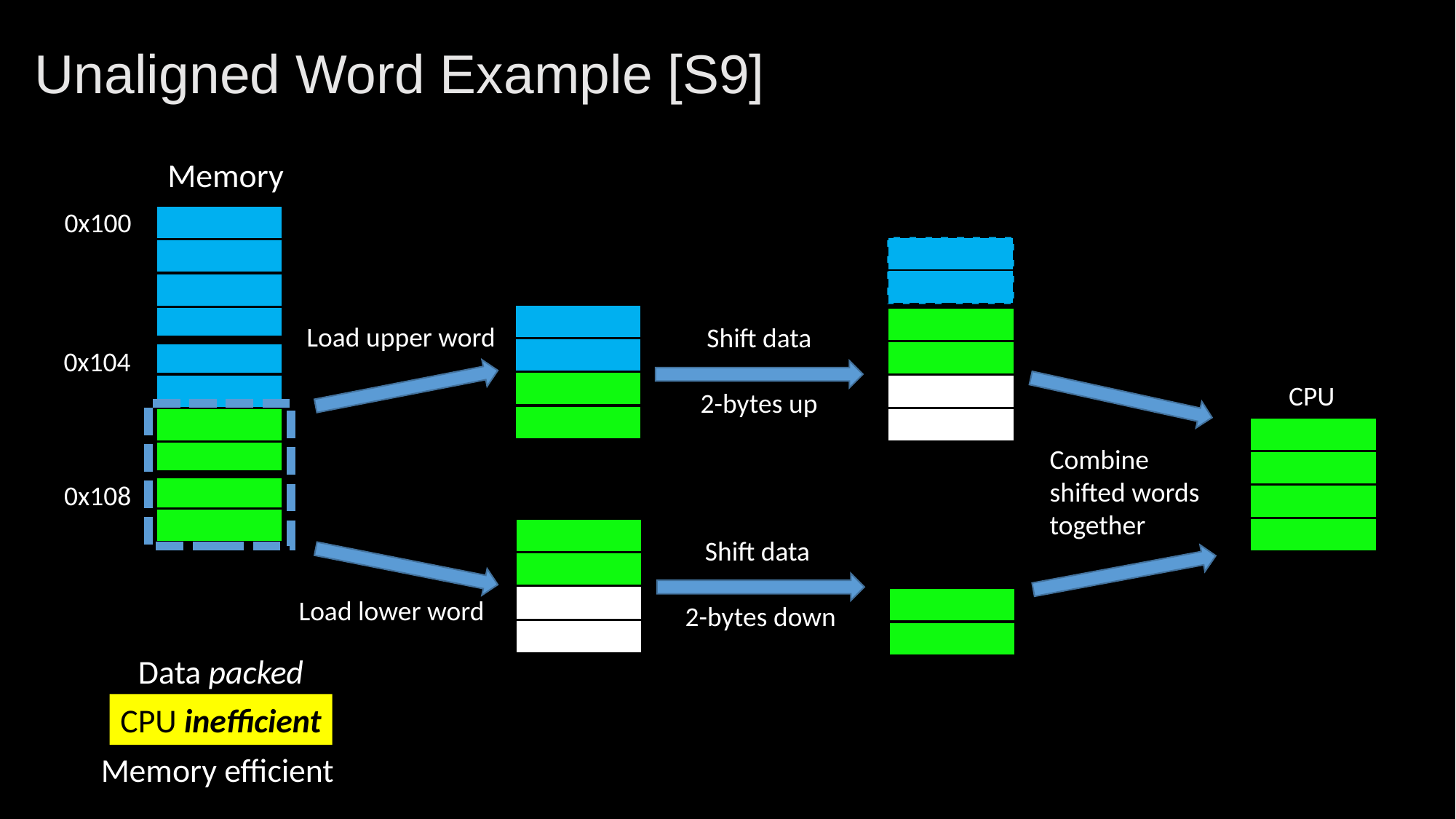

# Unaligned Word Example [S9]
Memory
0x100

Load upper word
Shift data

2-bytes up

0x104

CPU

Combine shifted words together

0x108

Shift data

2-bytes down

Load lower word
Data packed

CPU inefficient
Memory efficient